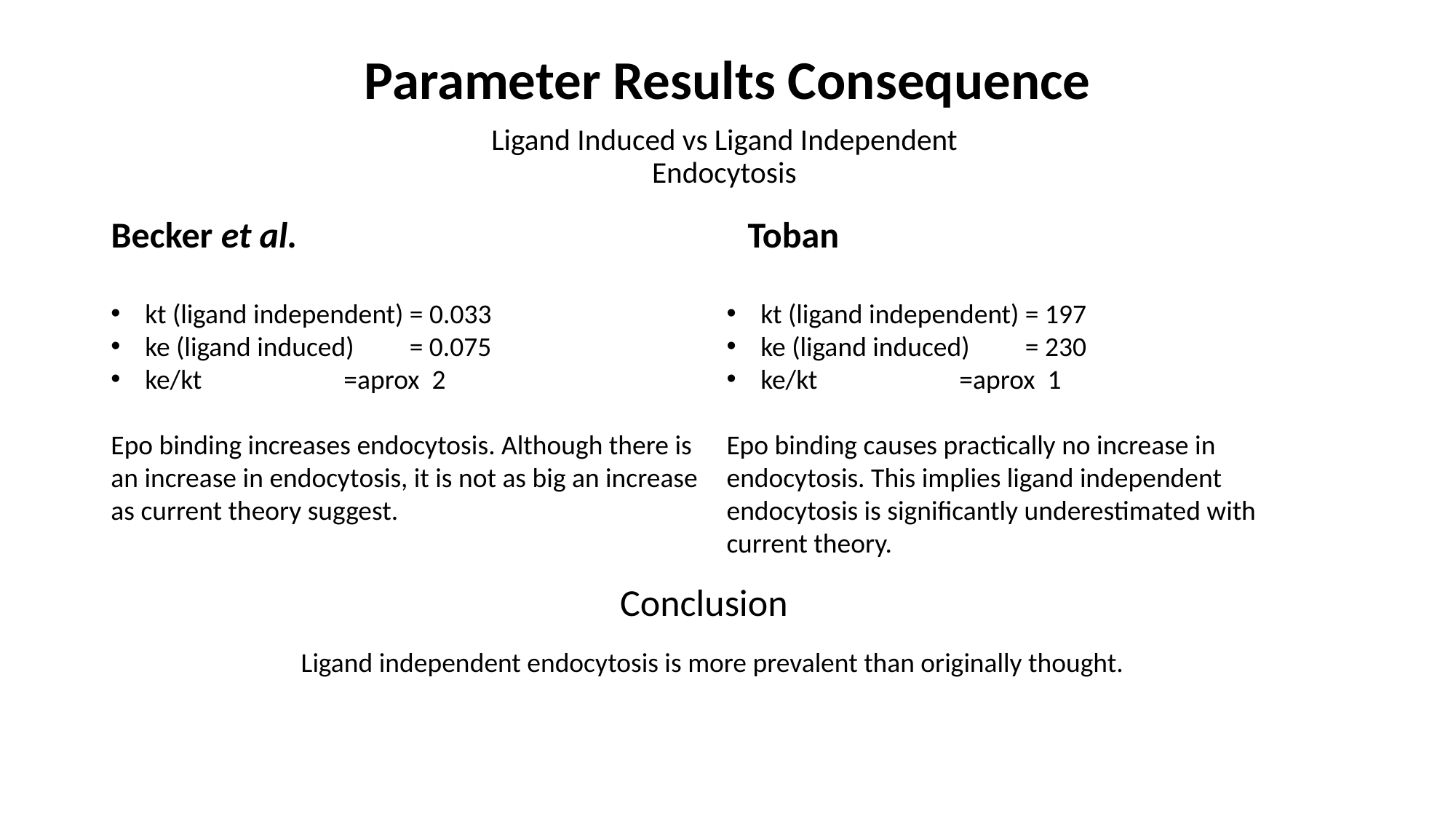

# Parameter Results Consequence
Ligand Induced vs Ligand Independent
Endocytosis
Becker et al.
Toban
kt (ligand independent) = 0.033
ke (ligand induced)         = 0.075
ke/kt                       =aprox  2

Epo binding increases endocytosis. Although there is an increase in endocytosis, it is not as big an increase as current theory suggest.

kt (ligand independent) = 197
ke (ligand induced)         = 230
ke/kt                       =aprox  1

Epo binding causes practically no increase in endocytosis. This implies ligand independent endocytosis is significantly underestimated with current theory.
Conclusion
Ligand independent endocytosis is more prevalent than originally thought.